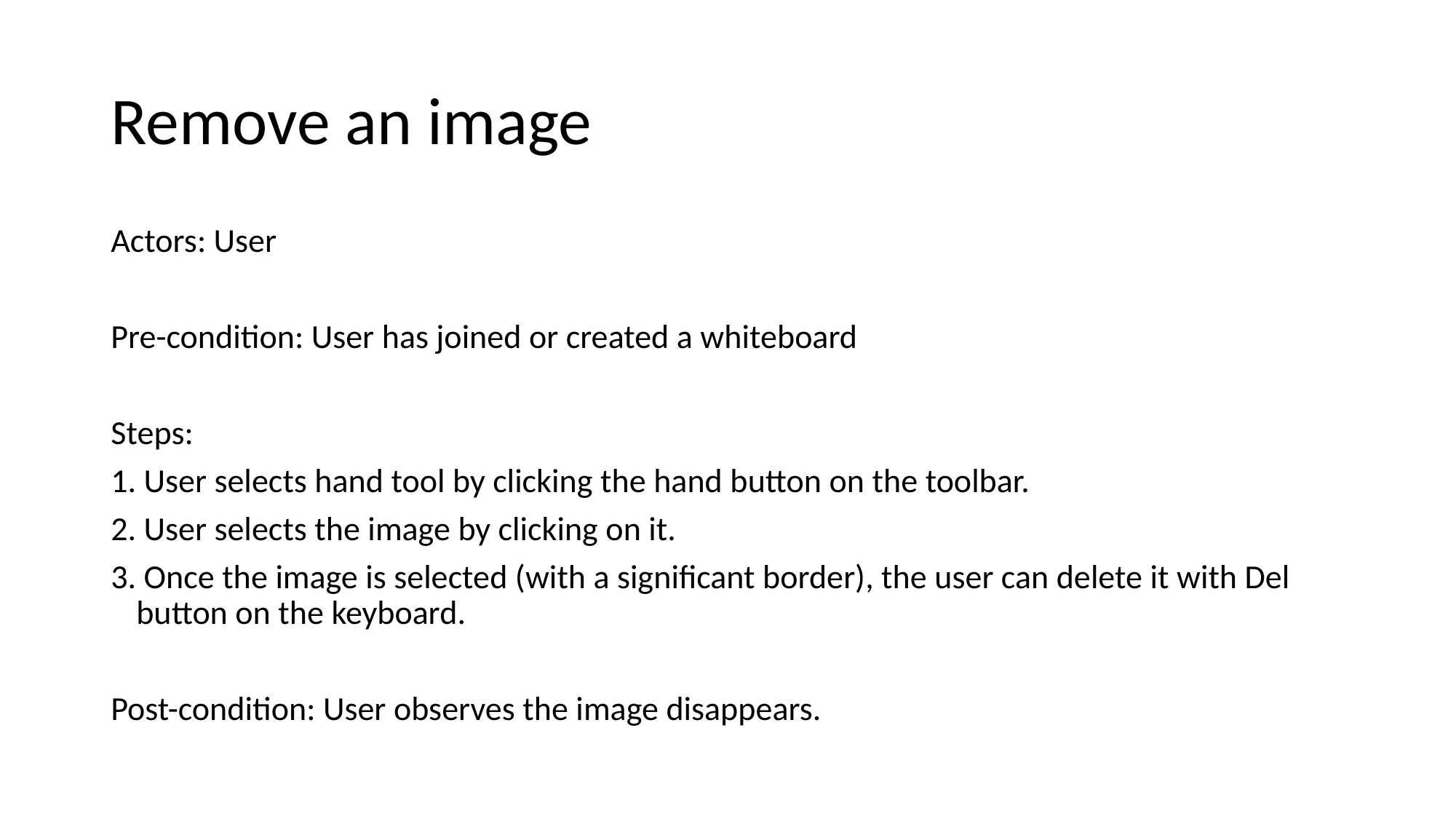

# Remove an image
Actors: User

Pre-condition: User has joined or created a whiteboard

Steps:
1. User selects hand tool by clicking the hand button on the toolbar.
2. User selects the image by clicking on it.
3. Once the image is selected (with a significant border), the user can delete it with Del button on the keyboard.

Post-condition: User observes the image disappears.